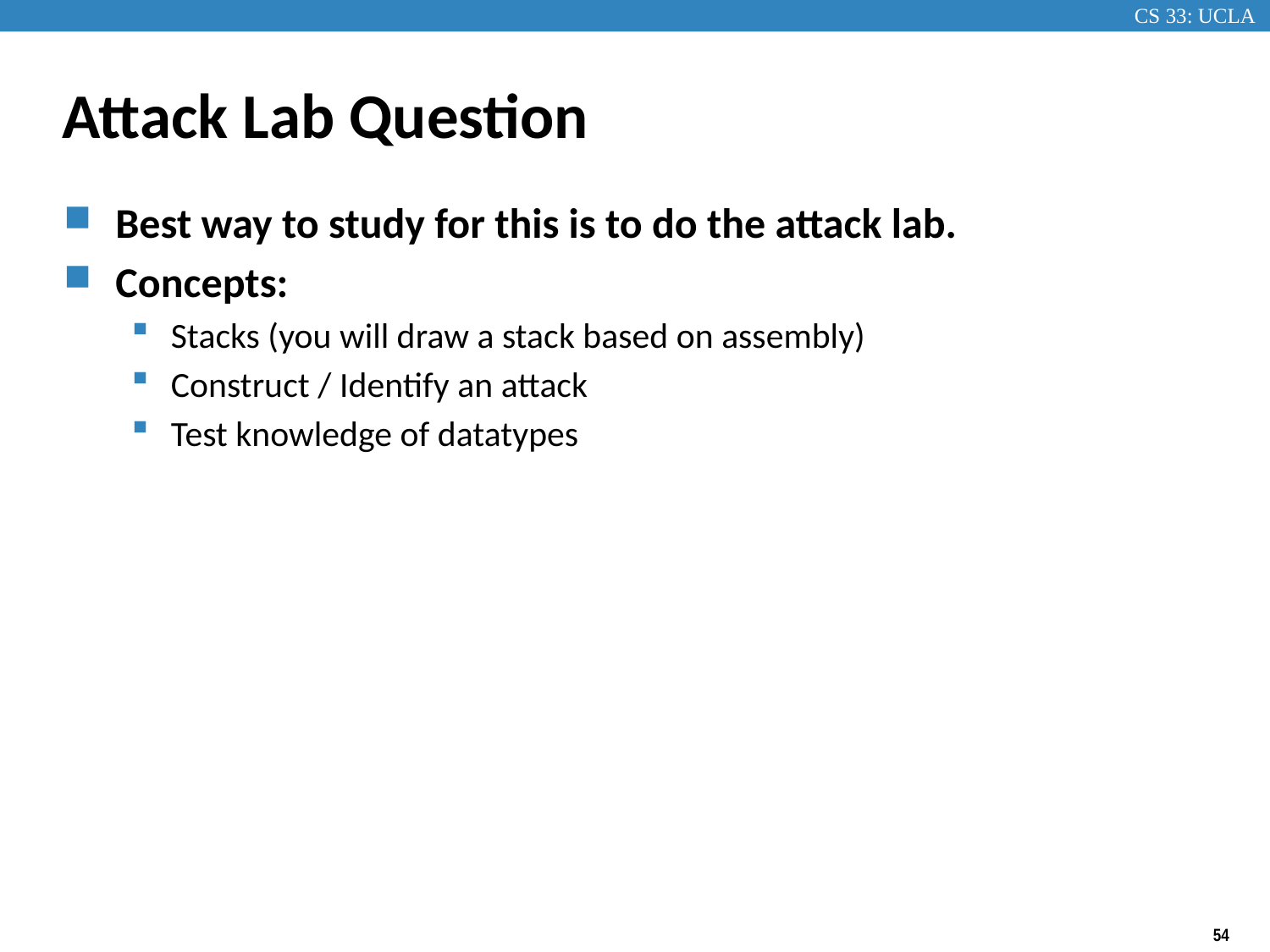

# Attack Lab Question
Best way to study for this is to do the attack lab.
Concepts:
Stacks (you will draw a stack based on assembly)
Construct / Identify an attack
Test knowledge of datatypes